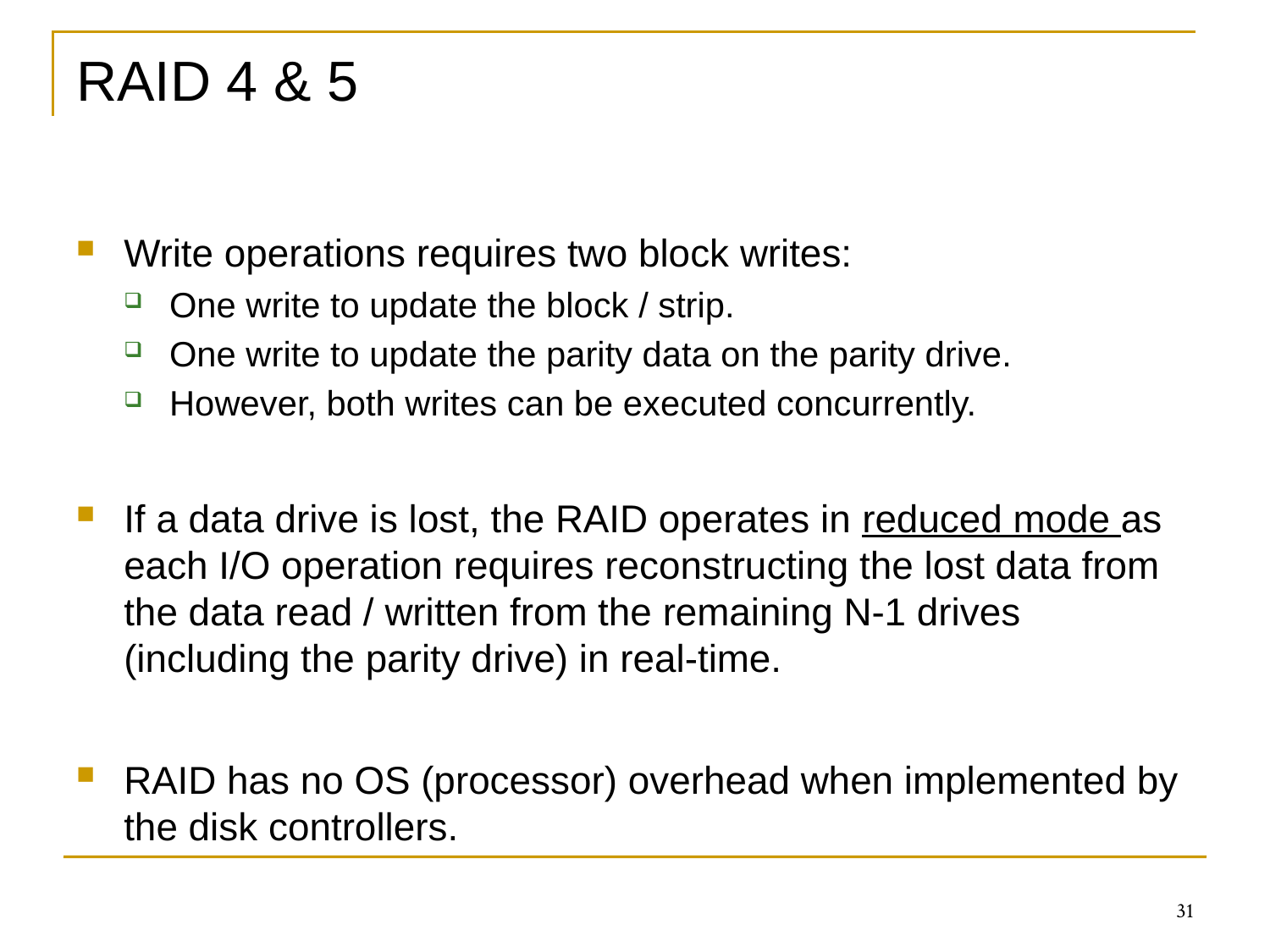

# RAID 4 & 5
Write operations requires two block writes:
One write to update the block / strip.
One write to update the parity data on the parity drive.
However, both writes can be executed concurrently.

If a data drive is lost, the RAID operates in reduced mode as each I/O operation requires reconstructing the lost data from the data read / written from the remaining N-1 drives (including the parity drive) in real-time.

RAID has no OS (processor) overhead when implemented by the disk controllers.
31